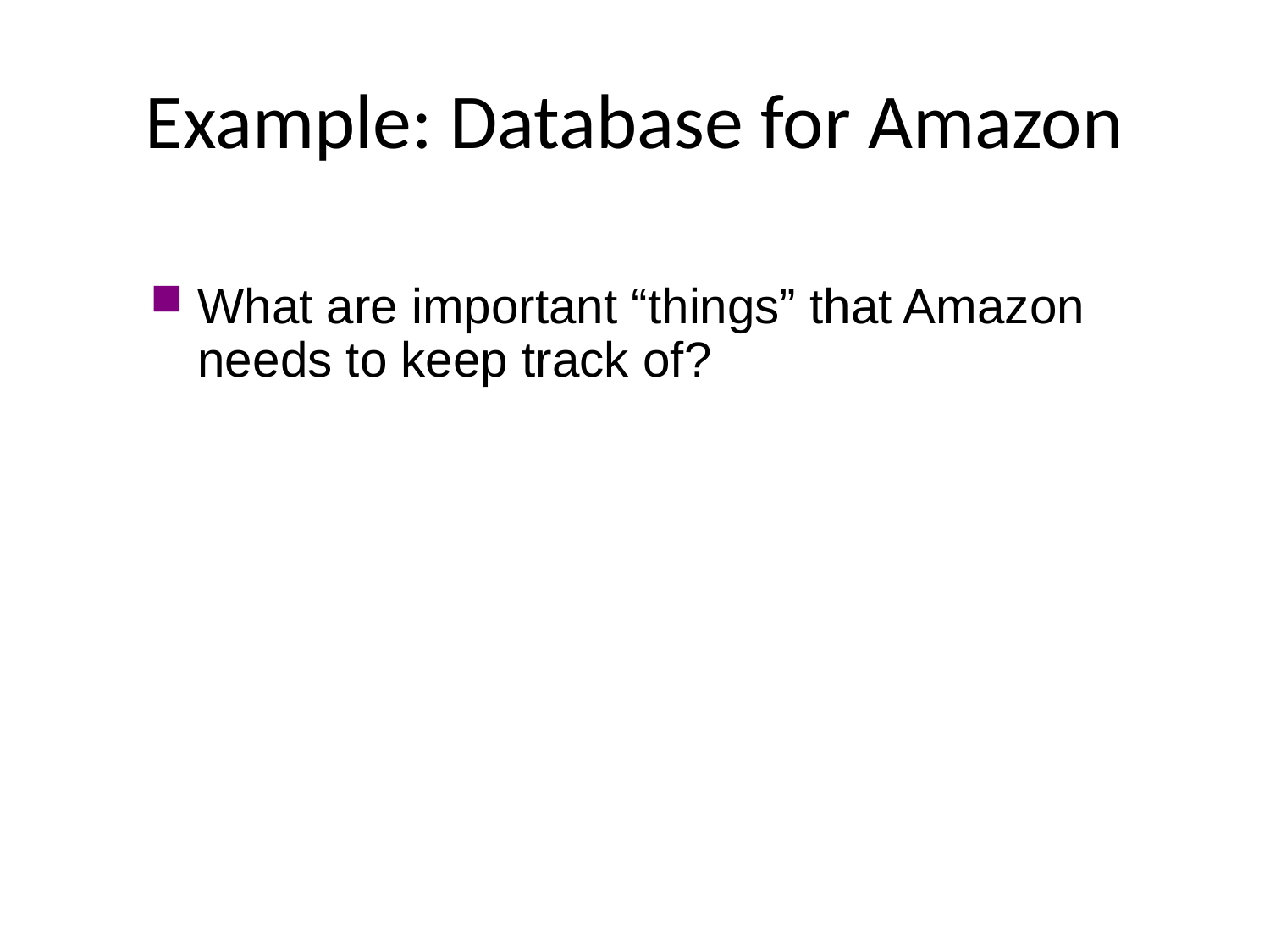

# Example: Database for Amazon
What are important “things” that Amazon needs to keep track of?